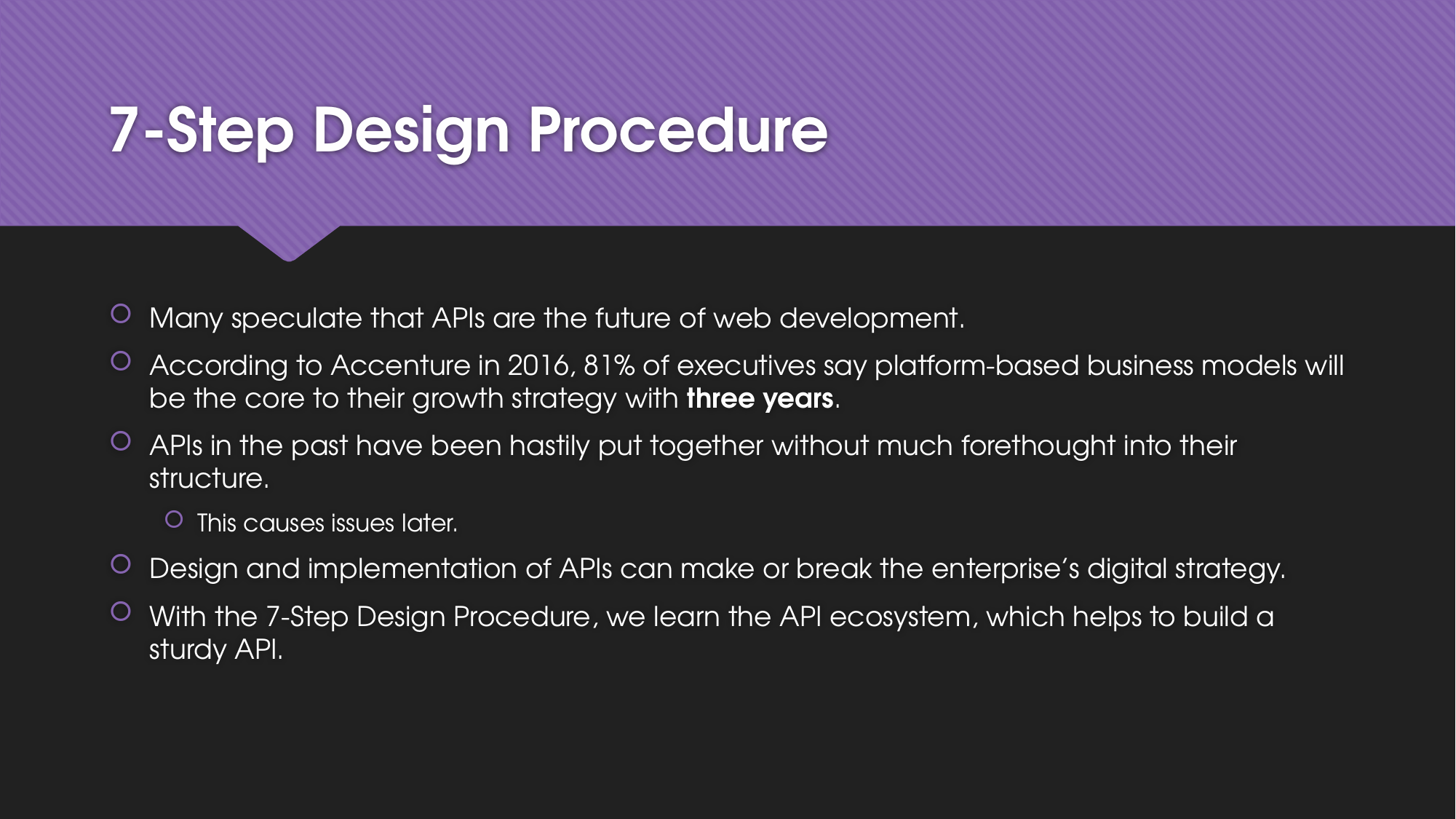

# 7-Step Design Procedure
Many speculate that APIs are the future of web development.
According to Accenture in 2016, 81% of executives say platform-based business models will be the core to their growth strategy with three years.
APIs in the past have been hastily put together without much forethought into their structure.
This causes issues later.
Design and implementation of APIs can make or break the enterprise’s digital strategy.
With the 7-Step Design Procedure, we learn the API ecosystem, which helps to build a sturdy API.